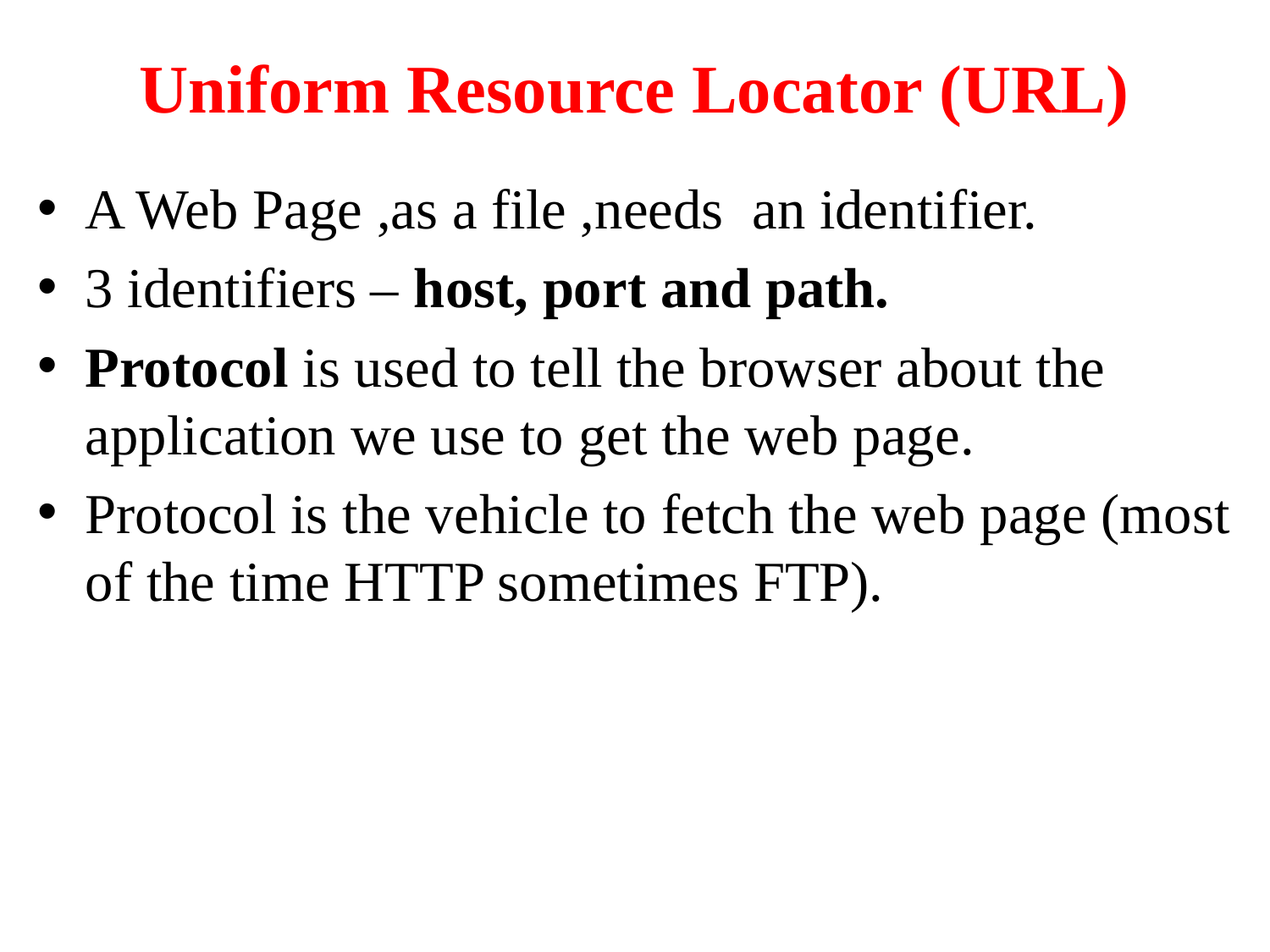

# Uniform Resource Locator (URL)
A Web Page ,as a file ,needs  an identifier.
3 identifiers – host, port and path.
Protocol is used to tell the browser about the application we use to get the web page.
Protocol is the vehicle to fetch the web page (most of the time HTTP sometimes FTP).